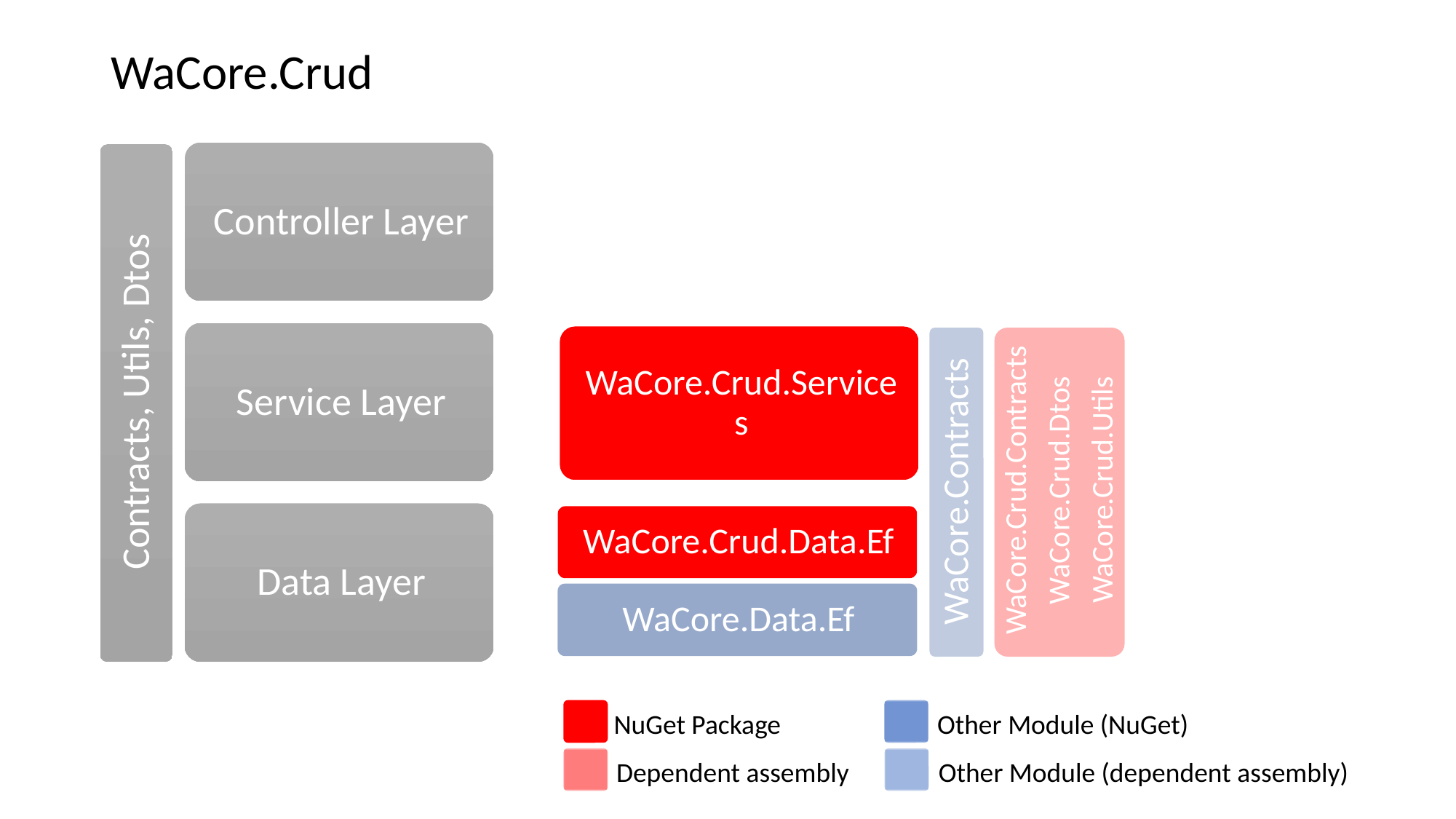

# WaCore.Crud
Contracts, Utils, Dtos
Data Layer
Service Layer
Controller Layer
WaCore.Crud.Contracts
WaCore.Crud.Dtos
WaCore.Crud.Utils
WaCore.Contracts
WaCore.Data.Ef
WaCore.Crud.Data.Ef
WaCore.Crud.Services

NuGet Package
Other Module (NuGet)

Dependent assembly
Other Module (dependent assembly)